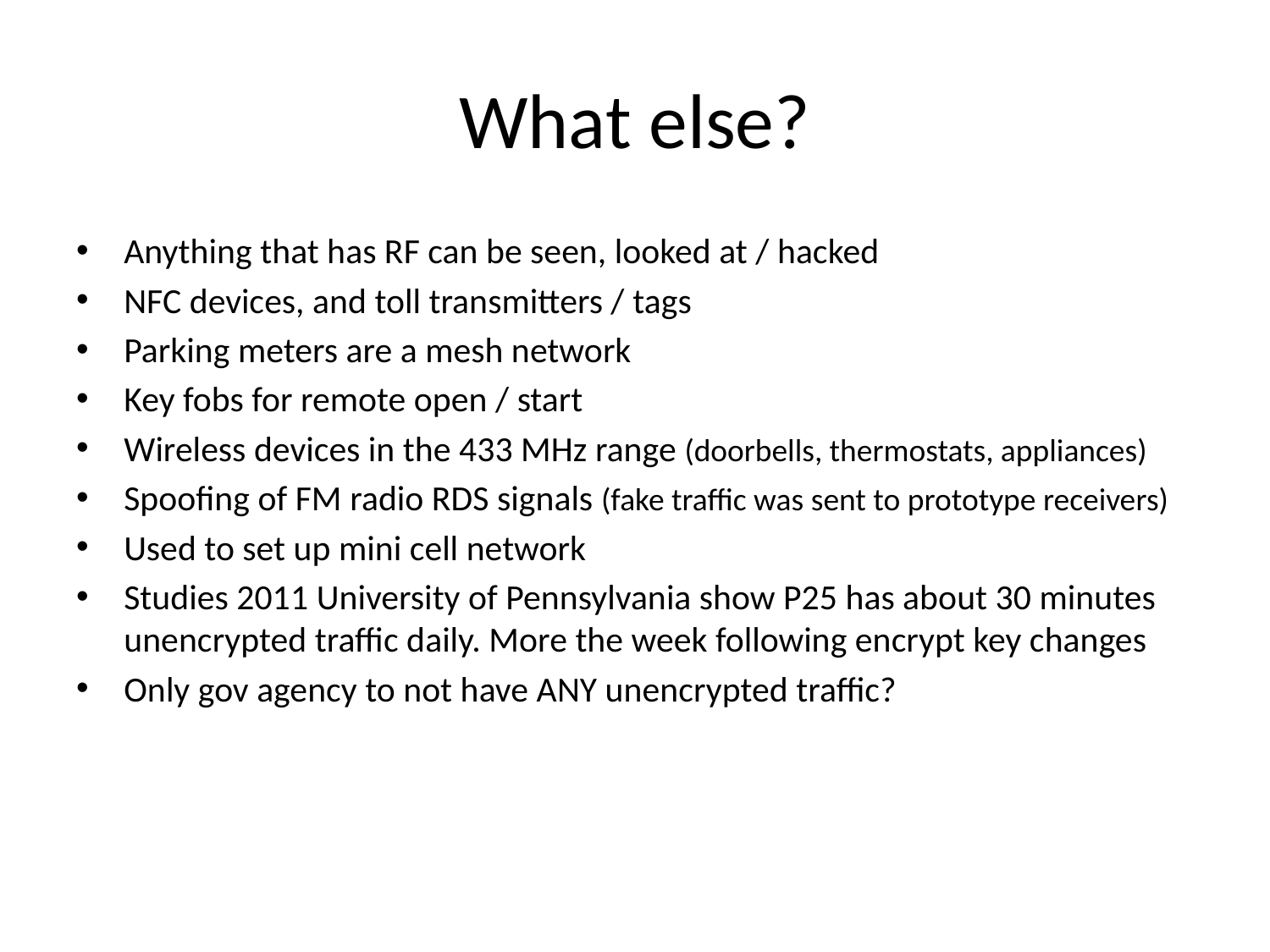

# What else?
Anything that has RF can be seen, looked at / hacked
NFC devices, and toll transmitters / tags
Parking meters are a mesh network
Key fobs for remote open / start
Wireless devices in the 433 MHz range (doorbells, thermostats, appliances)
Spoofing of FM radio RDS signals (fake traffic was sent to prototype receivers)
Used to set up mini cell network
Studies 2011 University of Pennsylvania show P25 has about 30 minutes unencrypted traffic daily. More the week following encrypt key changes
Only gov agency to not have ANY unencrypted traffic?